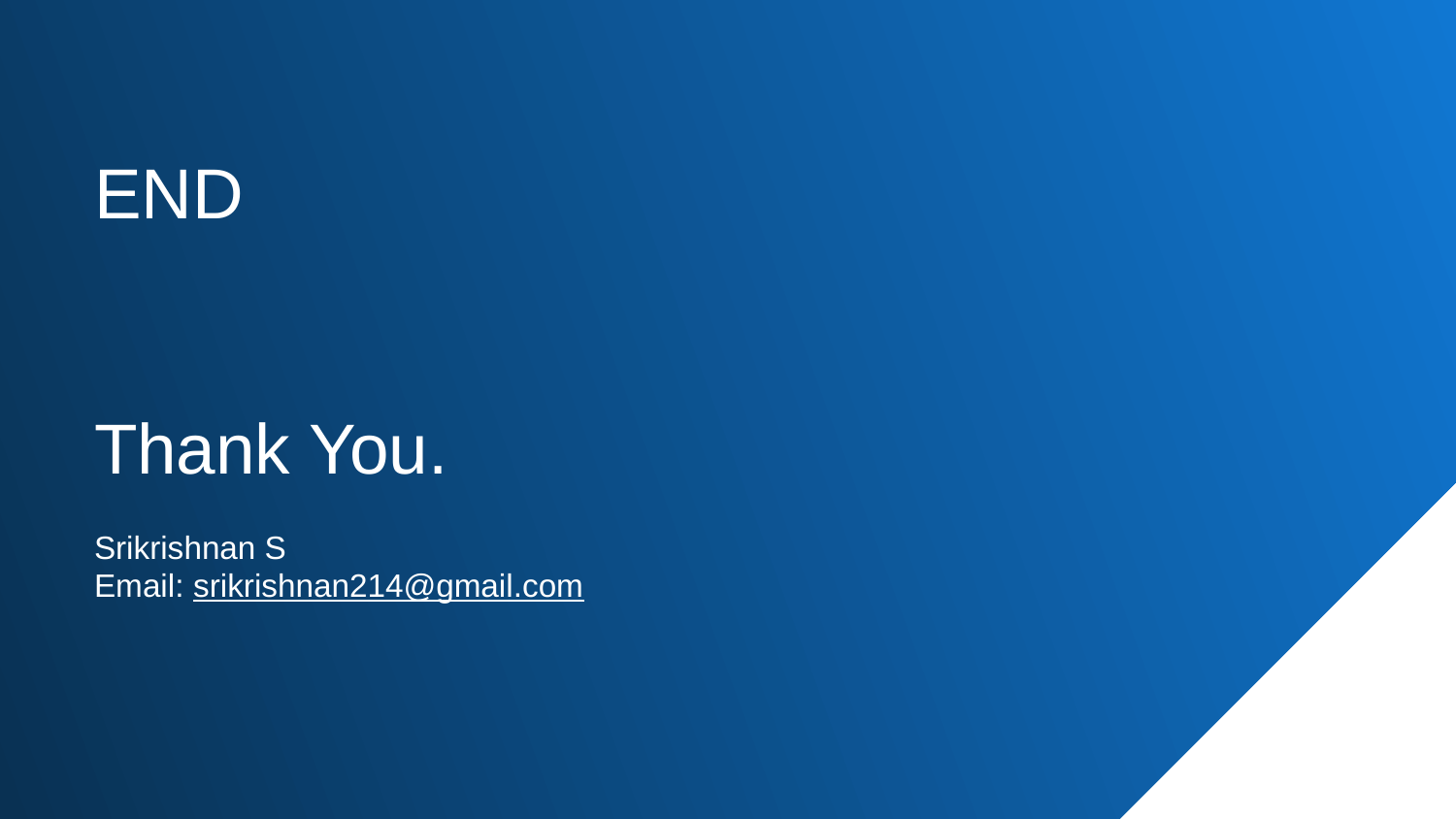

END

Thank You.

Srikrishnan S
Email: srikrishnan214@gmail.com